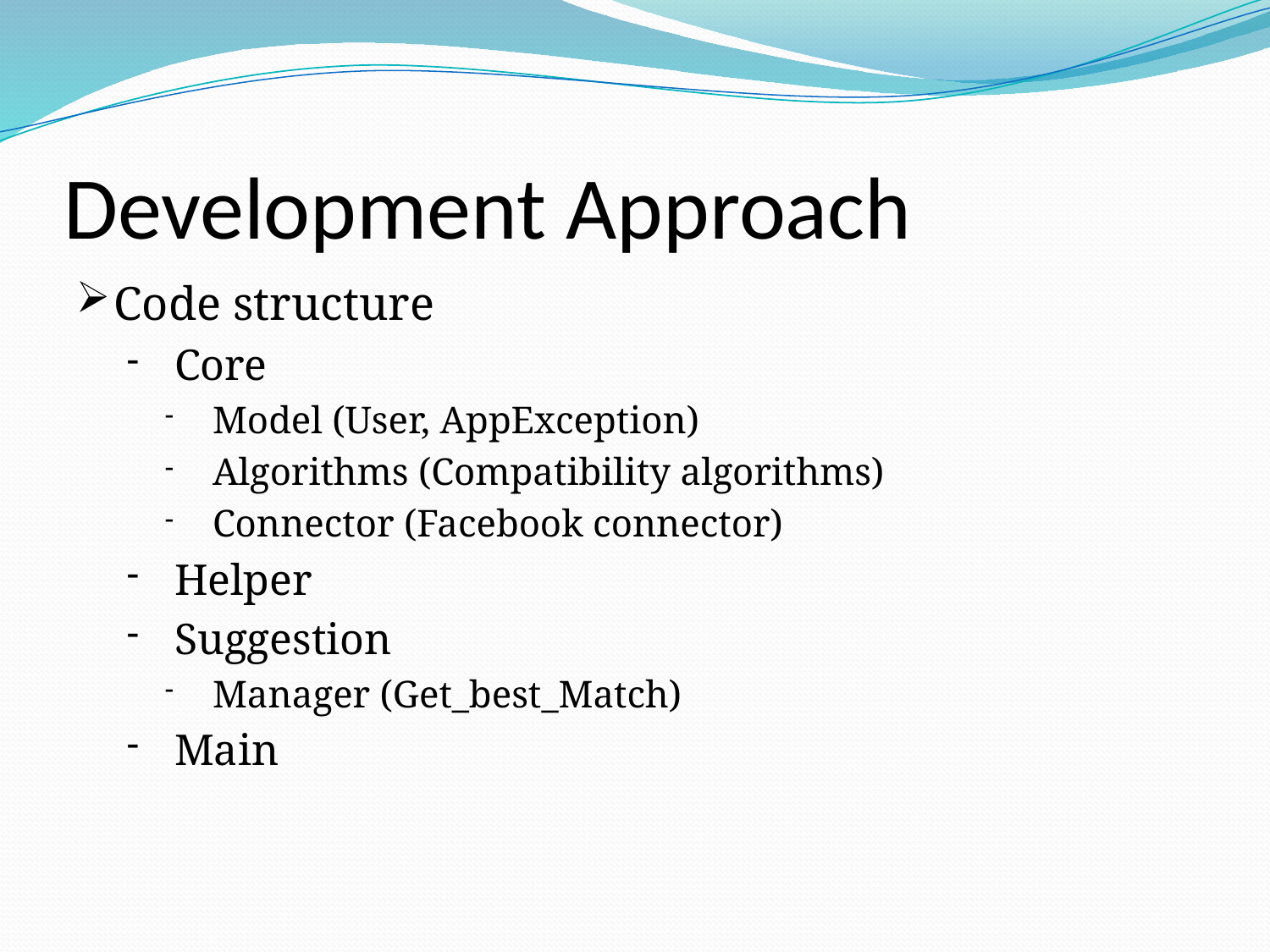

# Development Approach
Code structure
Core
Model (User, AppException)
Algorithms (Compatibility algorithms)
Connector (Facebook connector)
Helper
Suggestion
Manager (Get_best_Match)
Main